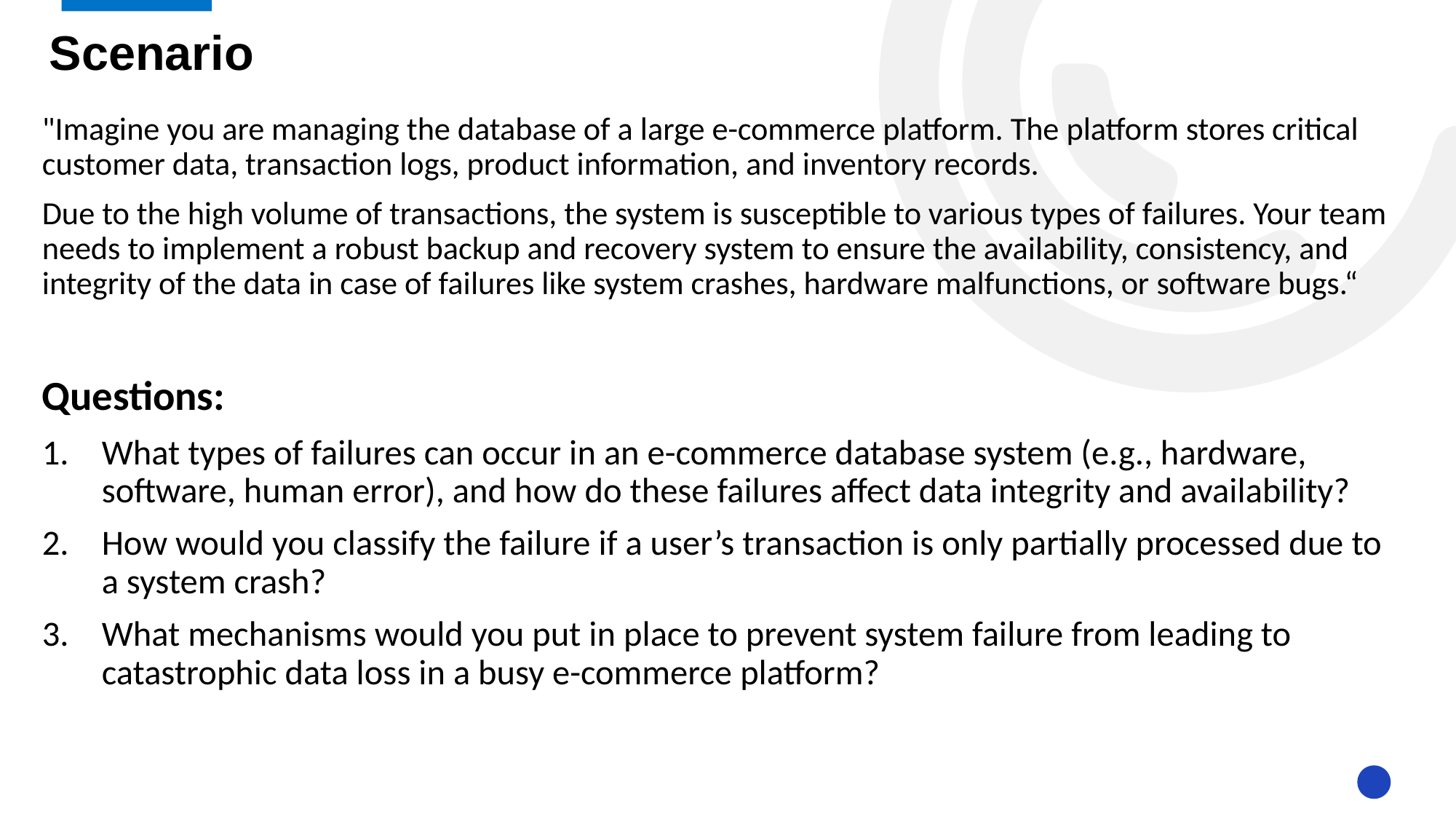

# Scenario
"Imagine you are managing the database of a large e-commerce platform. The platform stores critical customer data, transaction logs, product information, and inventory records.
Due to the high volume of transactions, the system is susceptible to various types of failures. Your team needs to implement a robust backup and recovery system to ensure the availability, consistency, and integrity of the data in case of failures like system crashes, hardware malfunctions, or software bugs.“

Questions:
What types of failures can occur in an e-commerce database system (e.g., hardware, software, human error), and how do these failures affect data integrity and availability?
How would you classify the failure if a user’s transaction is only partially processed due to a system crash?
What mechanisms would you put in place to prevent system failure from leading to catastrophic data loss in a busy e-commerce platform?